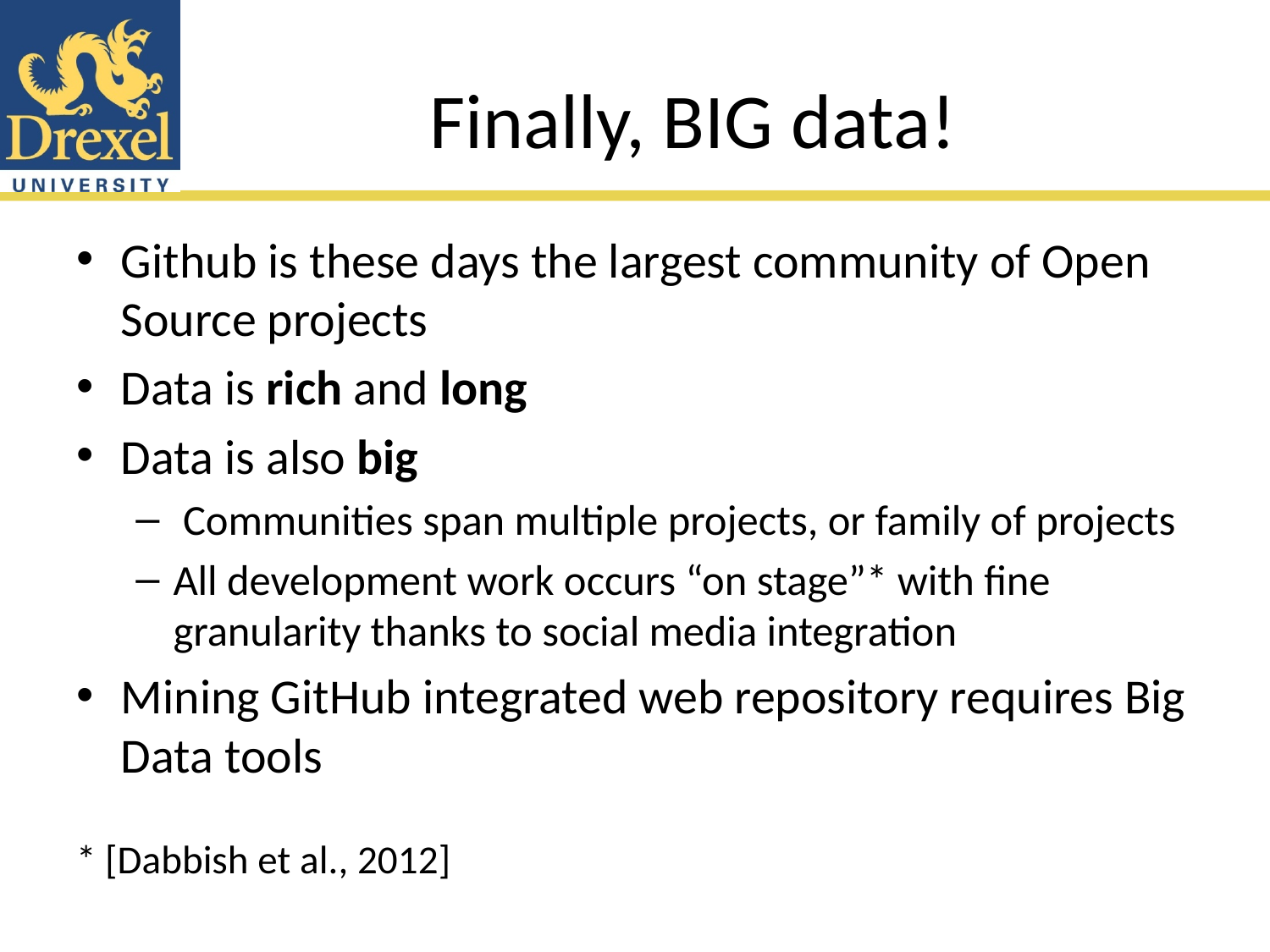

# Finally, BIG data!
Github is these days the largest community of Open Source projects
Data is rich and long
Data is also big
 Communities span multiple projects, or family of projects
All development work occurs “on stage”* with fine granularity thanks to social media integration
Mining GitHub integrated web repository requires Big Data tools

* [Dabbish et al., 2012]